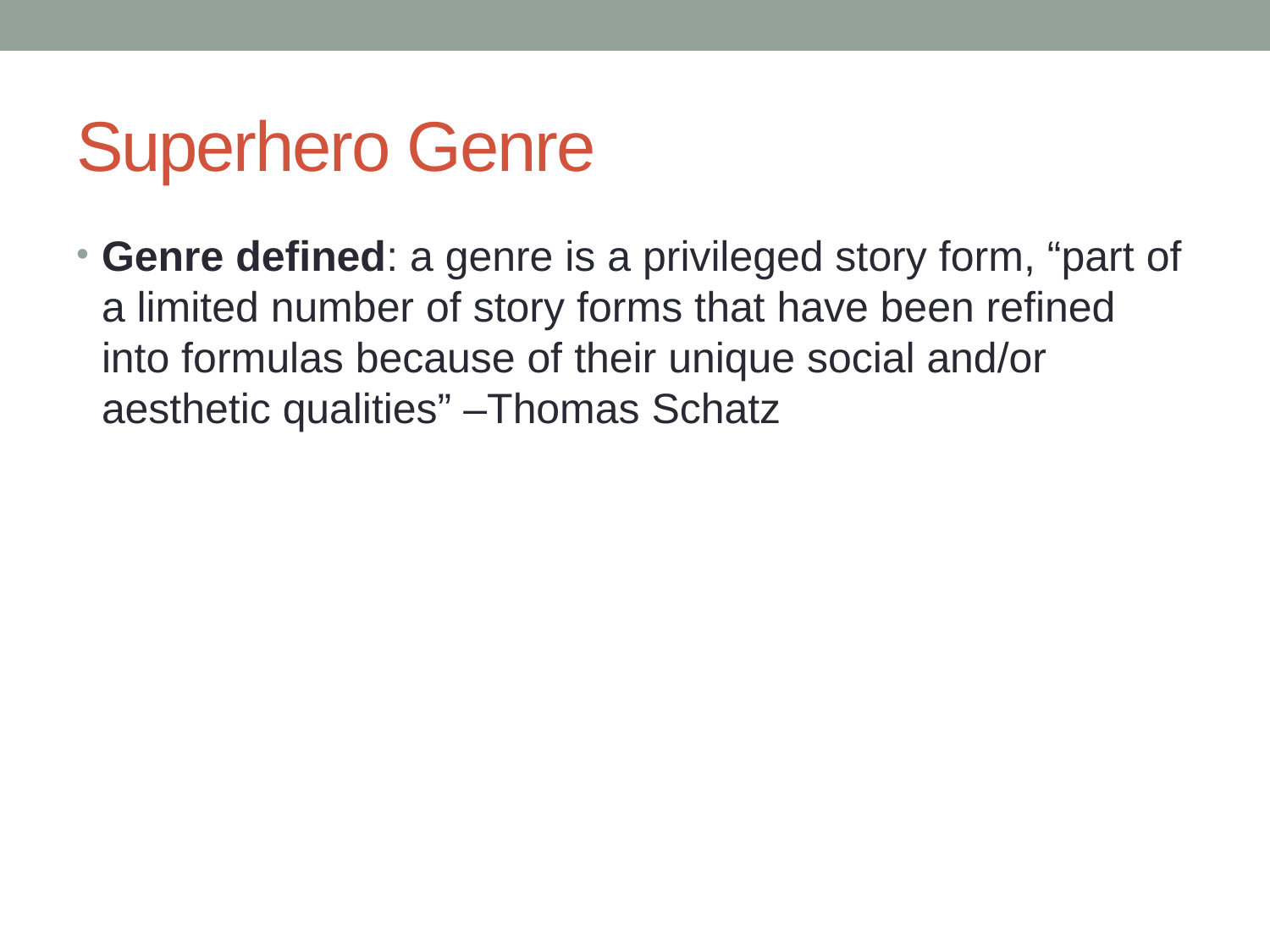

# Superhero Genre
Genre defined: a genre is a privileged story form, “part of a limited number of story forms that have been refined into formulas because of their unique social and/or aesthetic qualities” –Thomas Schatz